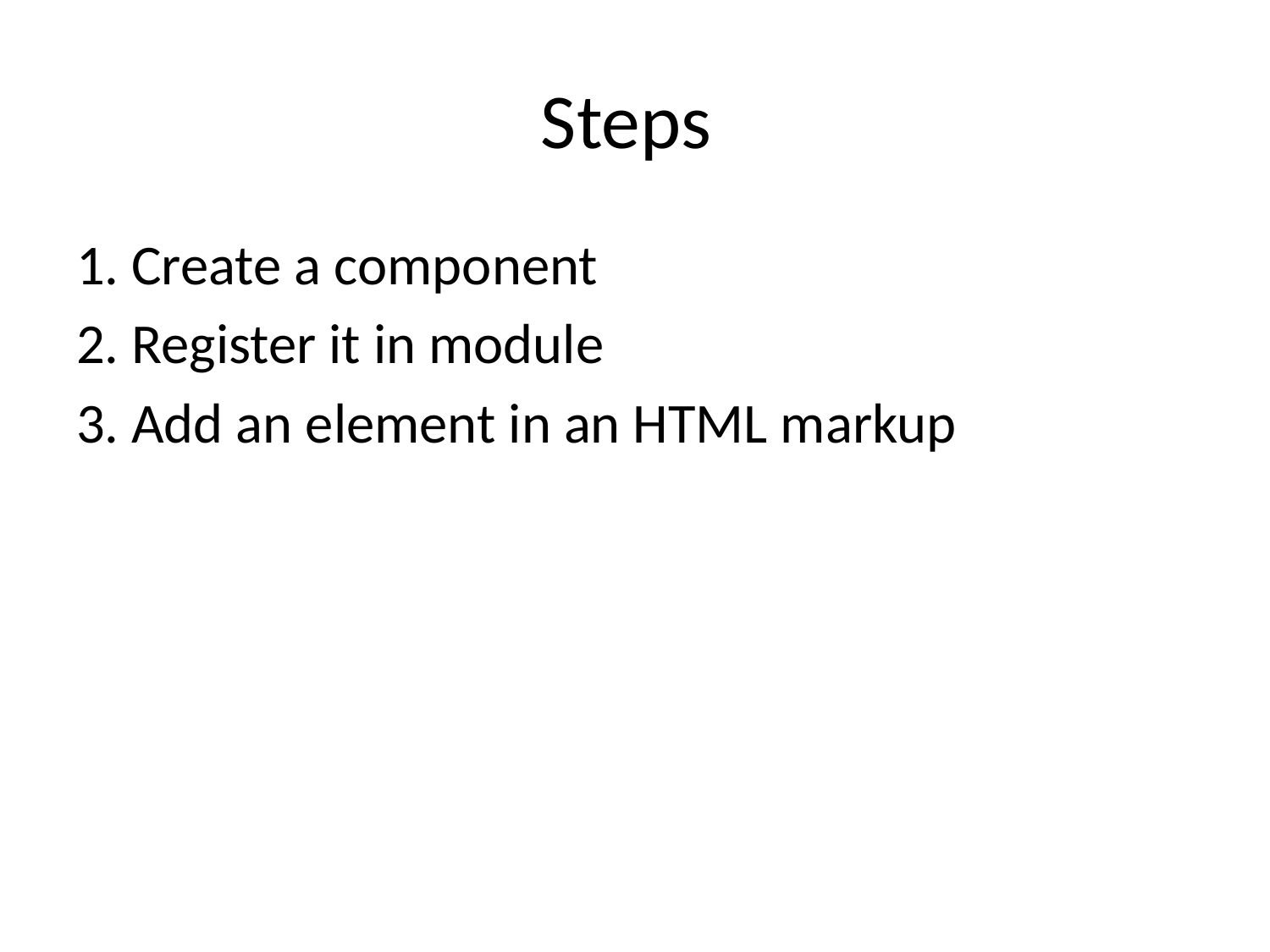

# Steps
1. Create a component
2. Register it in module
3. Add an element in an HTML markup